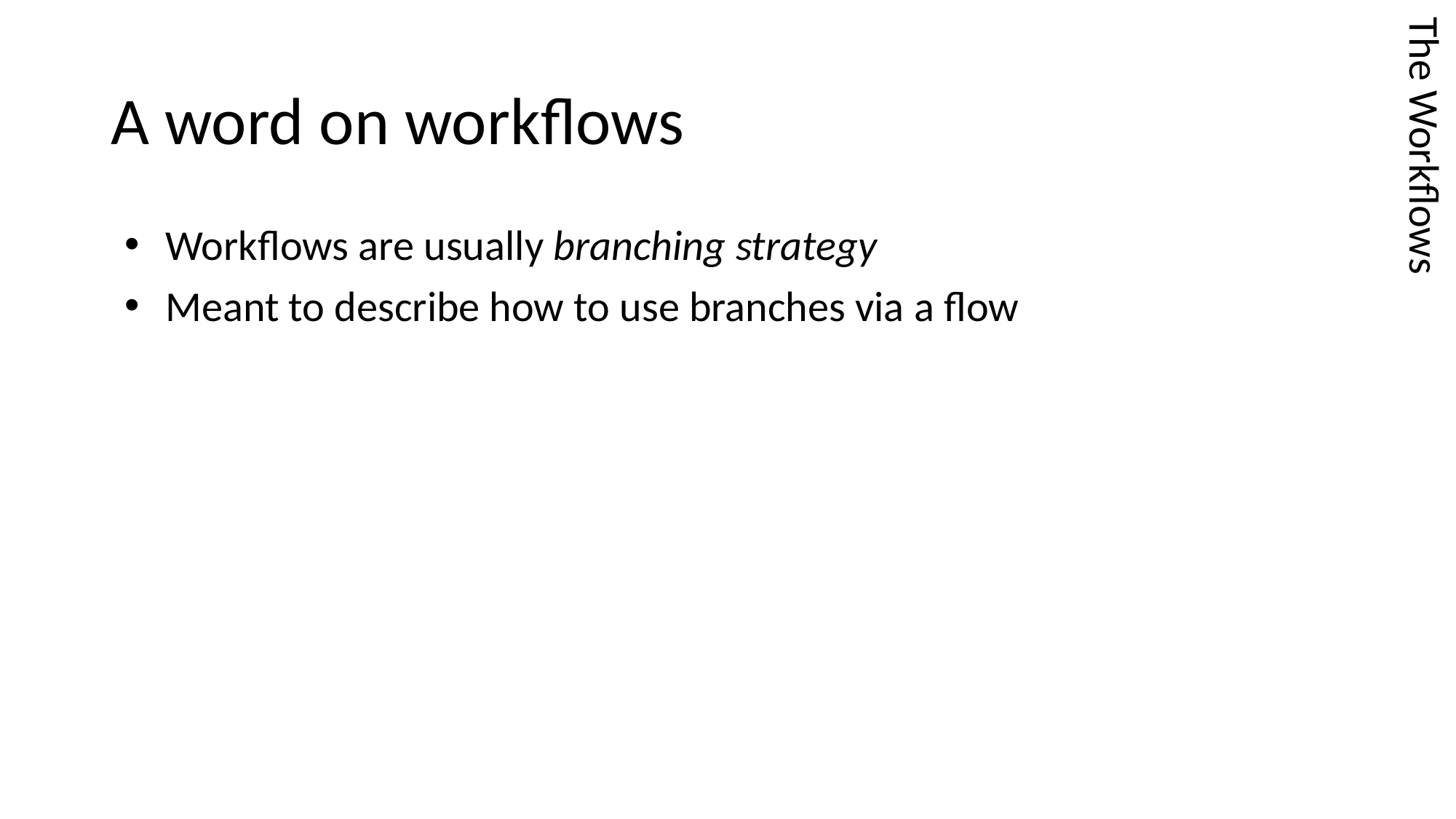

# A word on workflows
Workflows are usually branching strategy
Meant to describe how to use branches via a flow
The Workflows